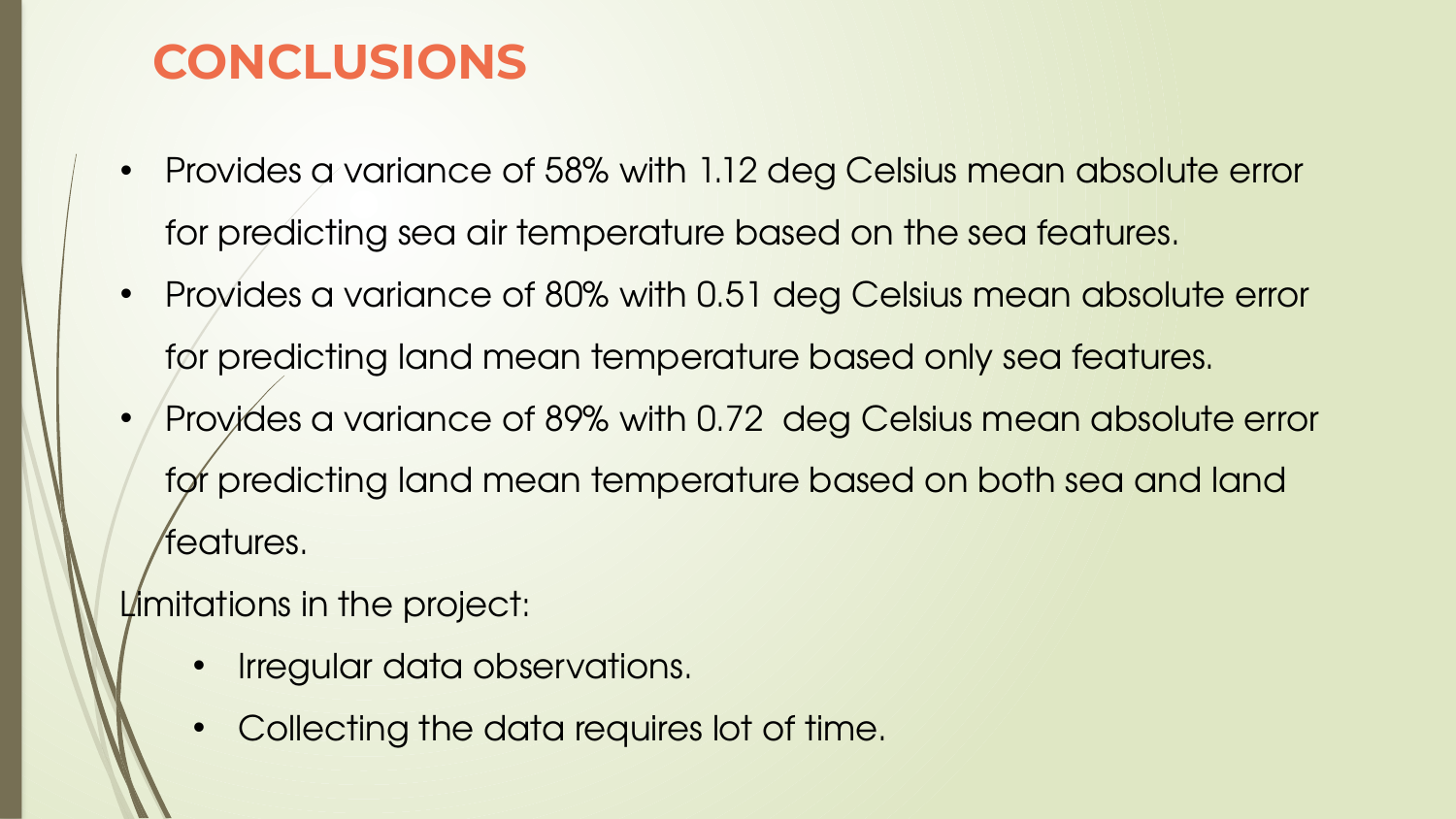

CONCLUSIONS
Provides a variance of 58% with 1.12 deg Celsius mean absolute error for predicting sea air temperature based on the sea features.
Provides a variance of 80% with 0.51 deg Celsius mean absolute error  for predicting land mean temperature based only sea features.
Provides a variance of 89% with 0.72  deg Celsius mean absolute error for predicting land mean temperature based on both sea and land features.
Limitations in the project:
Irregular data observations.
Collecting the data requires lot of time.